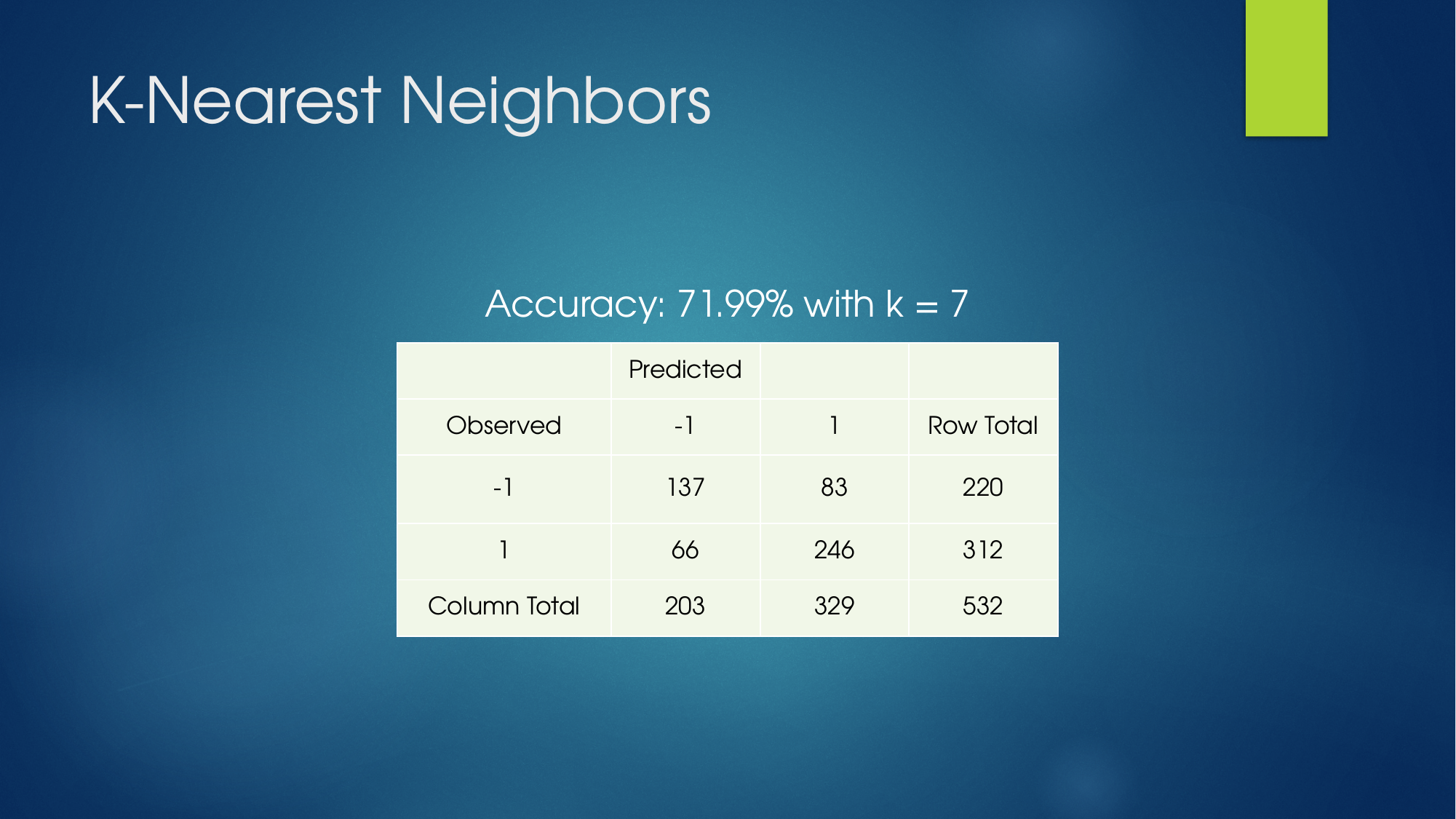

# K-Nearest Neighbors
Accuracy: 71.99% with k = 7
|  | Predicted |  |  |
| --- | --- | --- | --- |
| Observed | -1 | 1 | Row Total |
| -1 | 137 | 83 | 220 |
| 1 | 66 | 246 | 312 |
| Column Total | 203 | 329 | 532 |